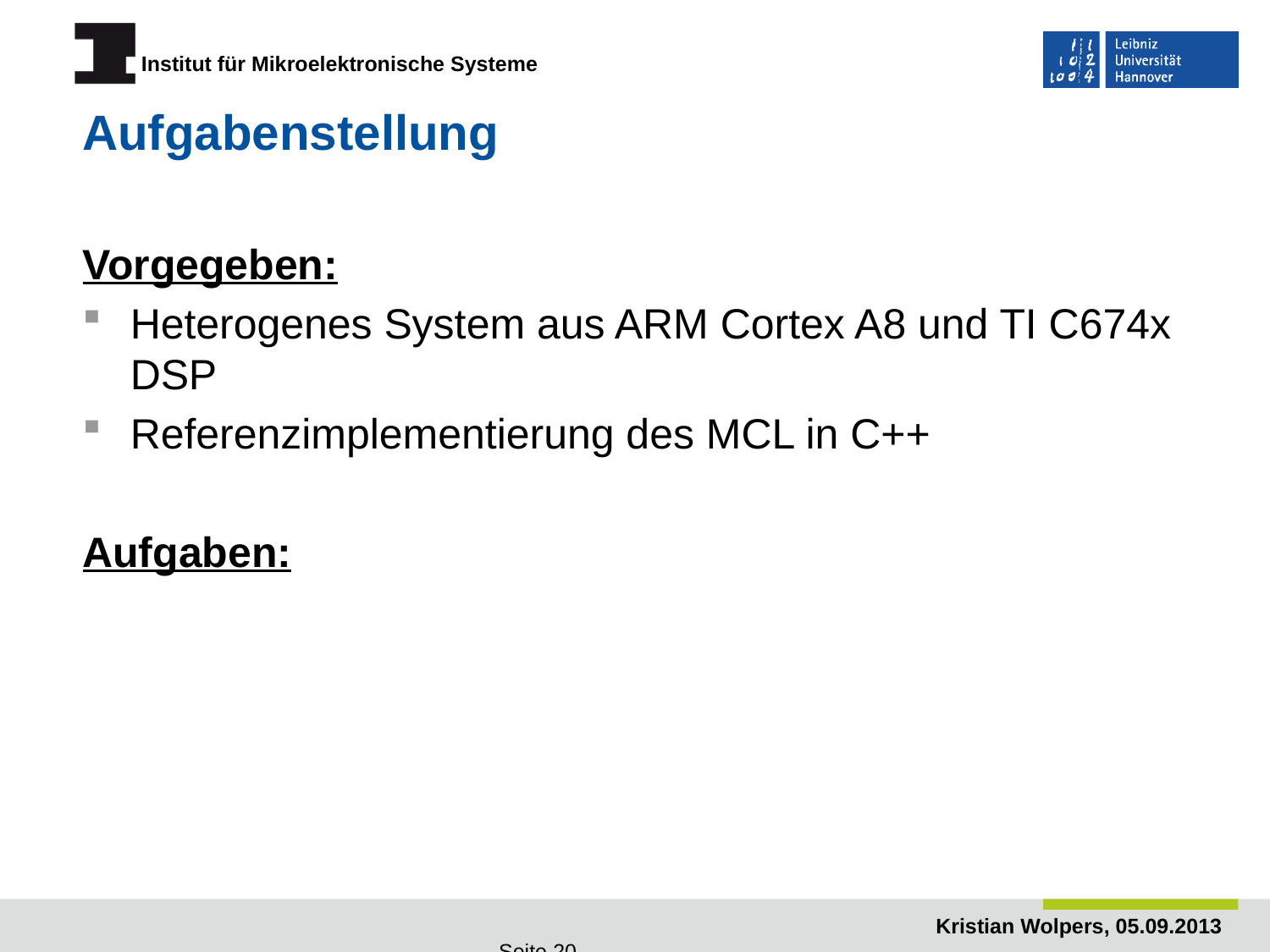

# Aufgabenstellung
Vorgegeben:
Heterogenes System aus ARM Cortex A8 und TI C674x DSP
Referenzimplementierung des MCL in C++

Aufgaben: